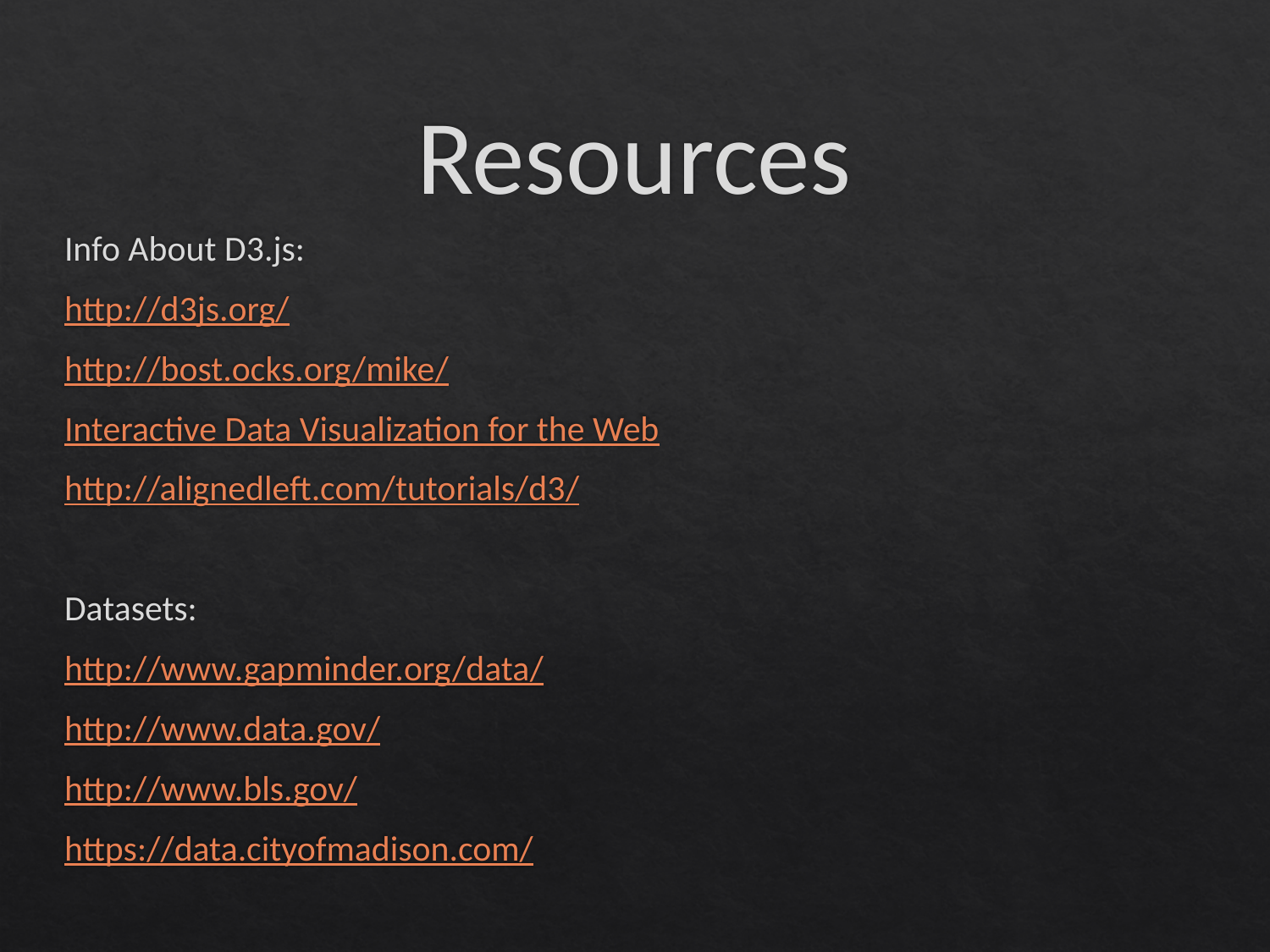

# Resources
Info About D3.js:
http://d3js.org/
http://bost.ocks.org/mike/
Interactive Data Visualization for the Web
http://alignedleft.com/tutorials/d3/

Datasets:
http://www.gapminder.org/data/
http://www.data.gov/
http://www.bls.gov/
https://data.cityofmadison.com/